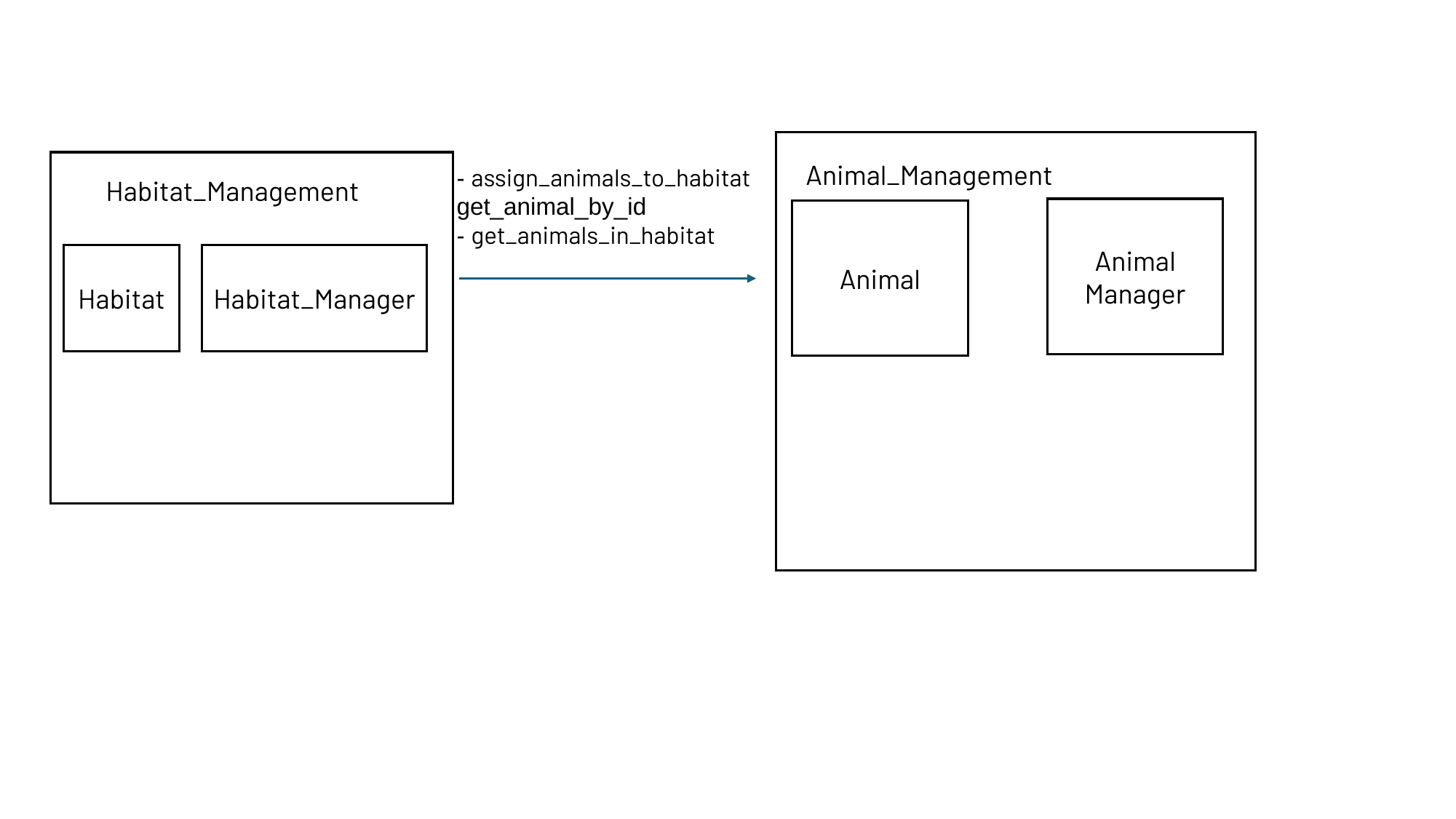

Animal_Management
Animal Manager
Animal

Habitat_Management
Habitat
Habitat_Manager
- assign_animals_to_habitat get_animal_by_id - get_animals_in_habitat